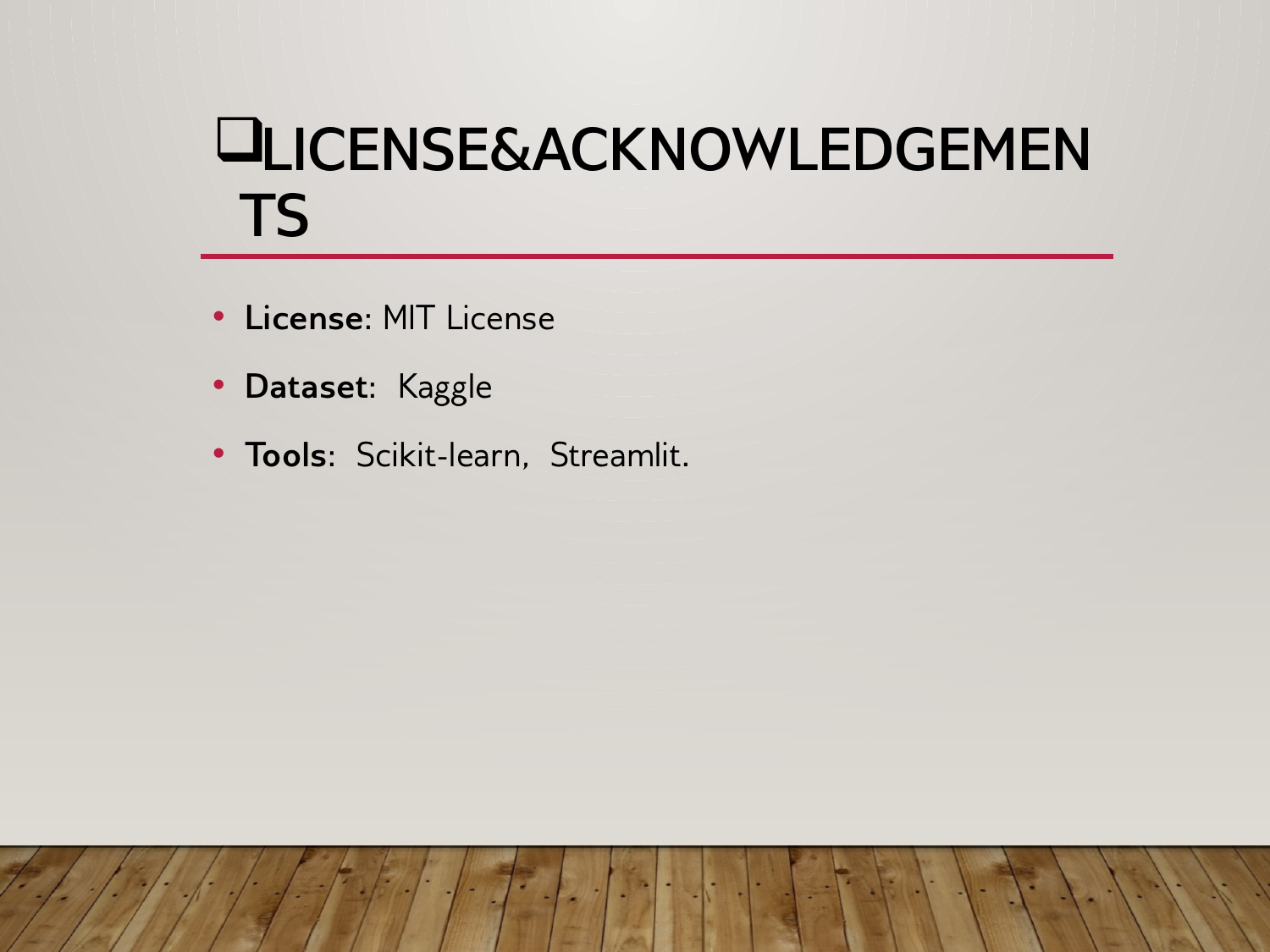

# License&Acknowledgements
License: MIT License
Dataset:  Kaggle
Tools:  Scikit-learn,  Streamlit.